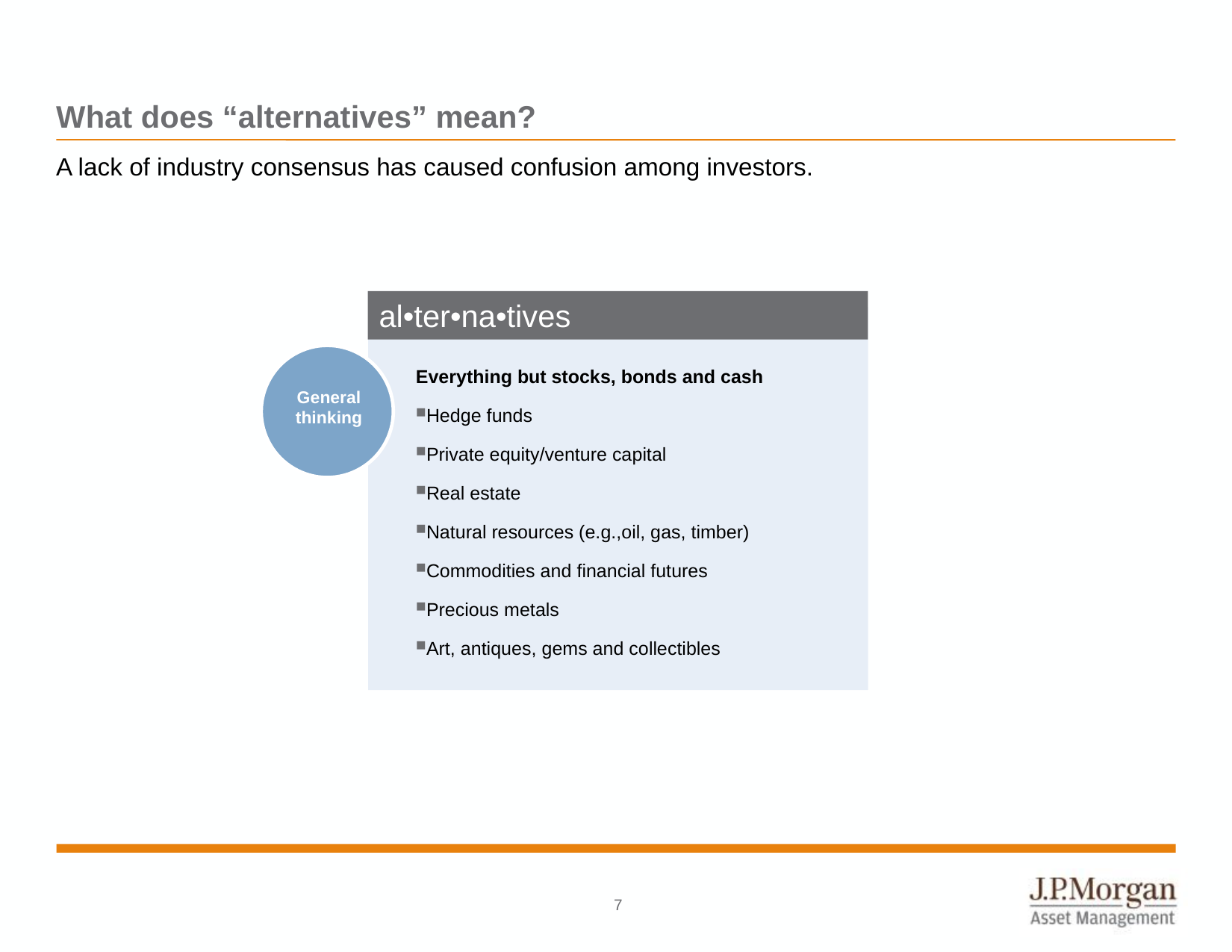

# What does “alternatives” mean?
A lack of industry consensus has caused confusion among investors.
al•ter•na•tives

Everything but stocks, bonds and cash
Hedge funds
Private equity/venture capital
Real estate
Natural resources (e.g.,oil, gas, timber)
Commodities and financial futures
Precious metals
Art, antiques, gems and collectibles
General
thinking
7